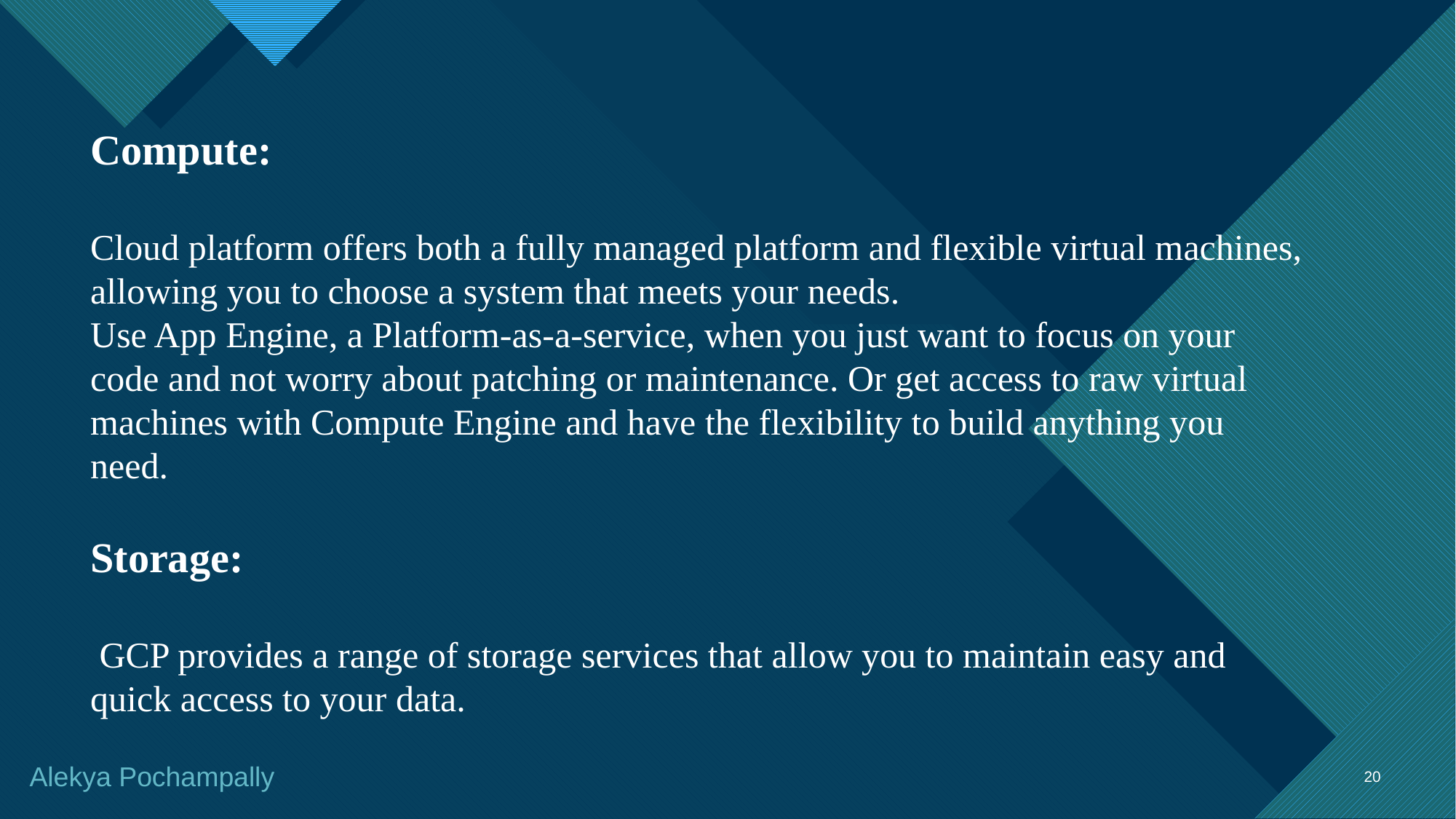

Compute:

Cloud platform offers both a fully managed platform and flexible virtual machines, allowing you to choose a system that meets your needs.
Use App Engine, a Platform-as-a-service, when you just want to focus on your code and not worry about patching or maintenance. Or get access to raw virtual machines with Compute Engine and have the flexibility to build anything you need.

Storage:

 GCP provides a range of storage services that allow you to maintain easy and quick access to your data.
Alekya Pochampally
20